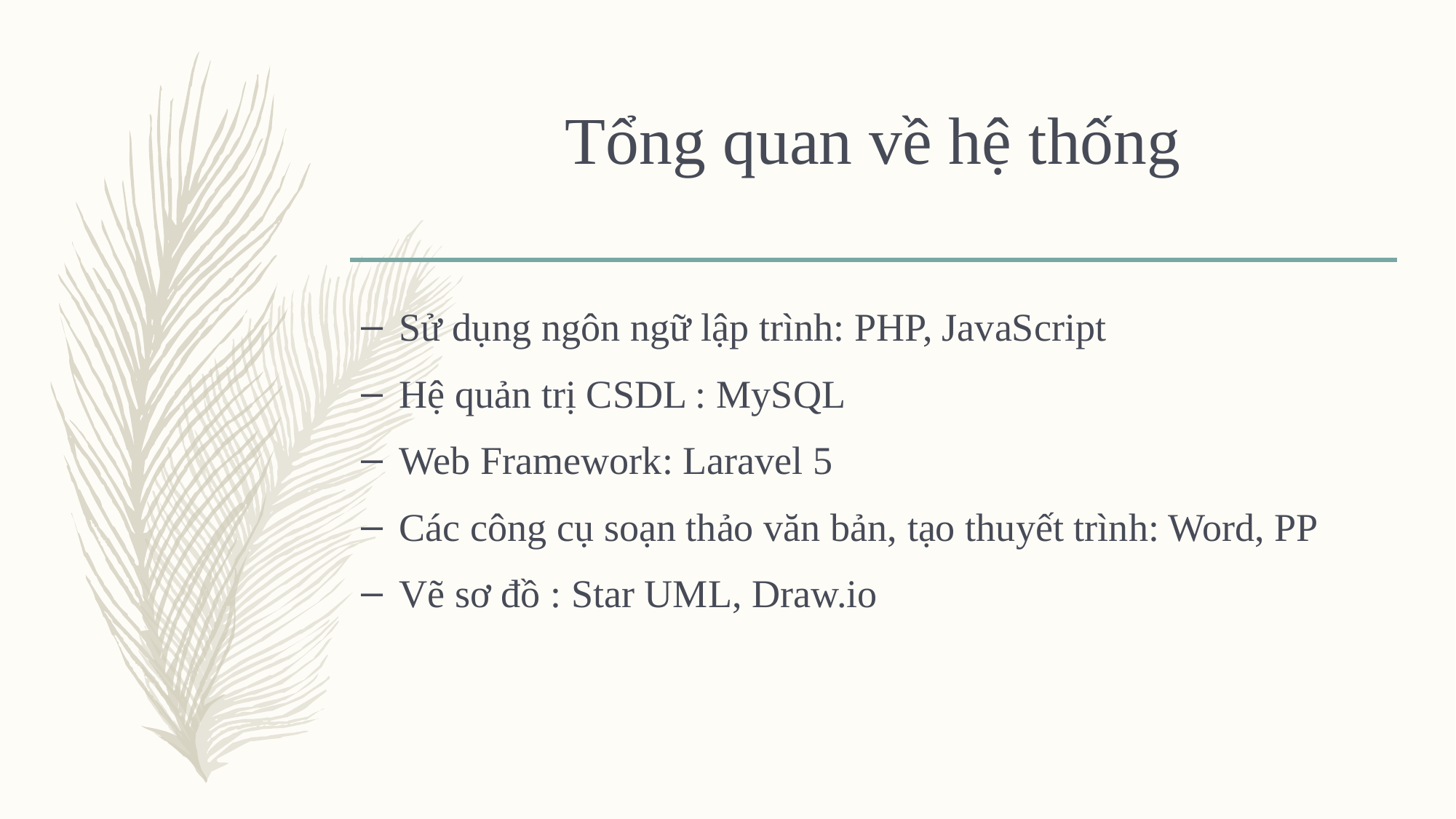

# Tổng quan về hệ thống
Sử dụng ngôn ngữ lập trình: PHP, JavaScript
Hệ quản trị CSDL : MySQL
Web Framework: Laravel 5
Các công cụ soạn thảo văn bản, tạo thuyết trình: Word, PP
Vẽ sơ đồ : Star UML, Draw.io